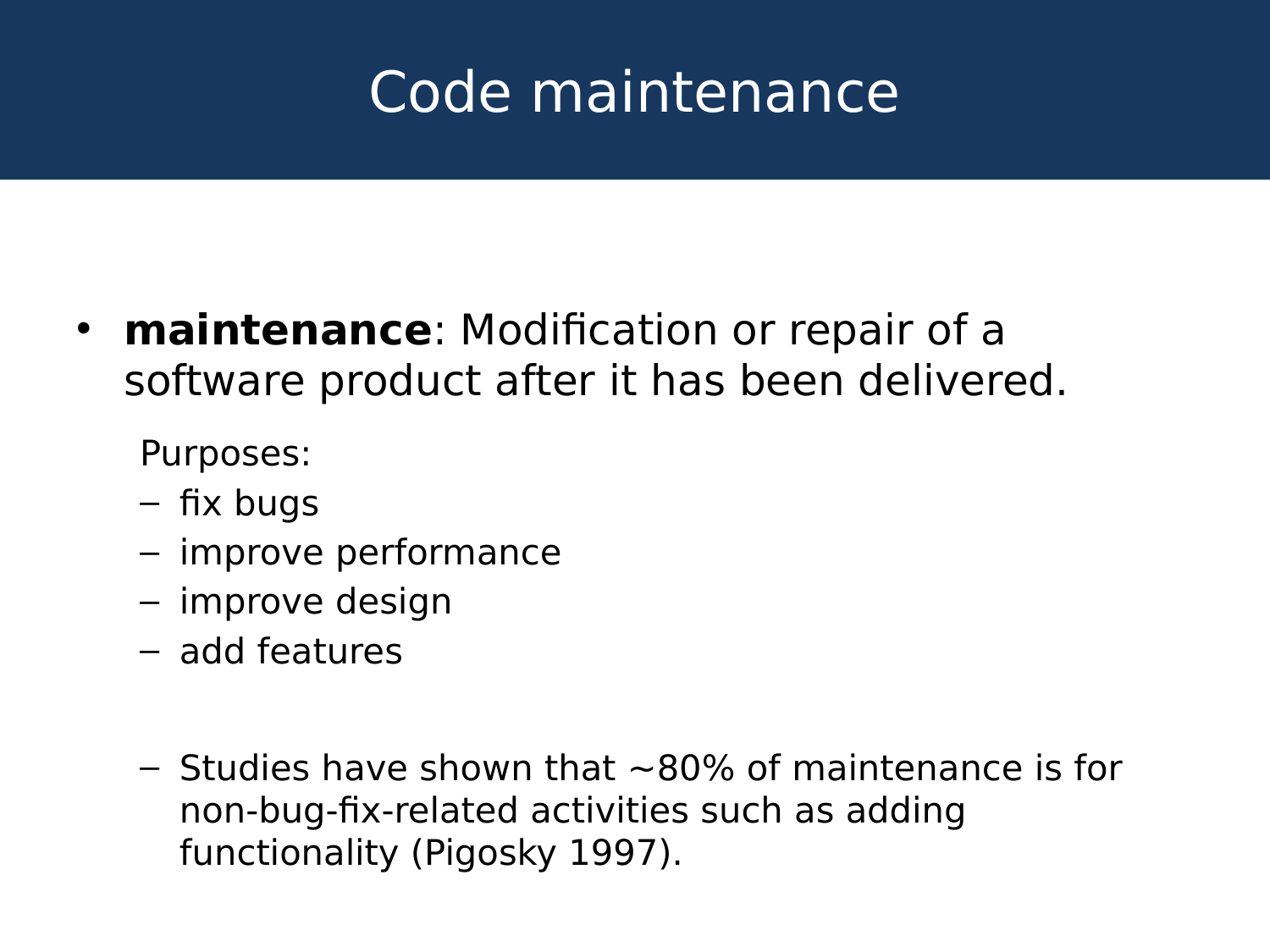

# Code maintenance
maintenance: Modification or repair of a software product after it has been delivered.

Purposes:
fix bugs
improve performance
improve design
add features

Studies have shown that ~80% of maintenance is for non-bug-fix-related activities such as adding functionality (Pigosky 1997).